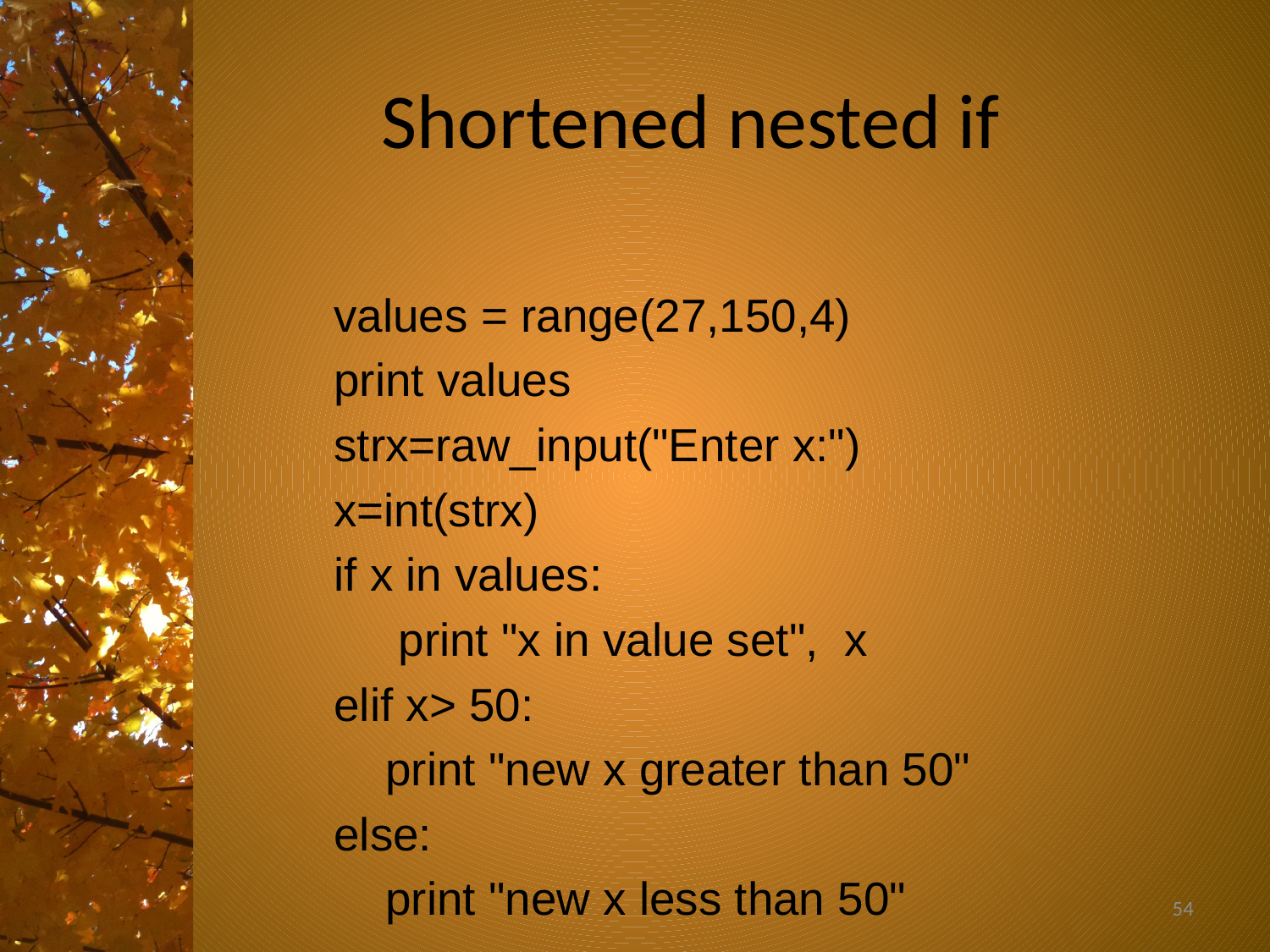

# Shortened nested if
values = range(27,150,4)
print values
strx=raw_input("Enter x:")
x=int(strx)
if x in values:
     print "x in value set",  x
elif x> 50:
    print "new x greater than 50"
else:
    print "new x less than 50"

54